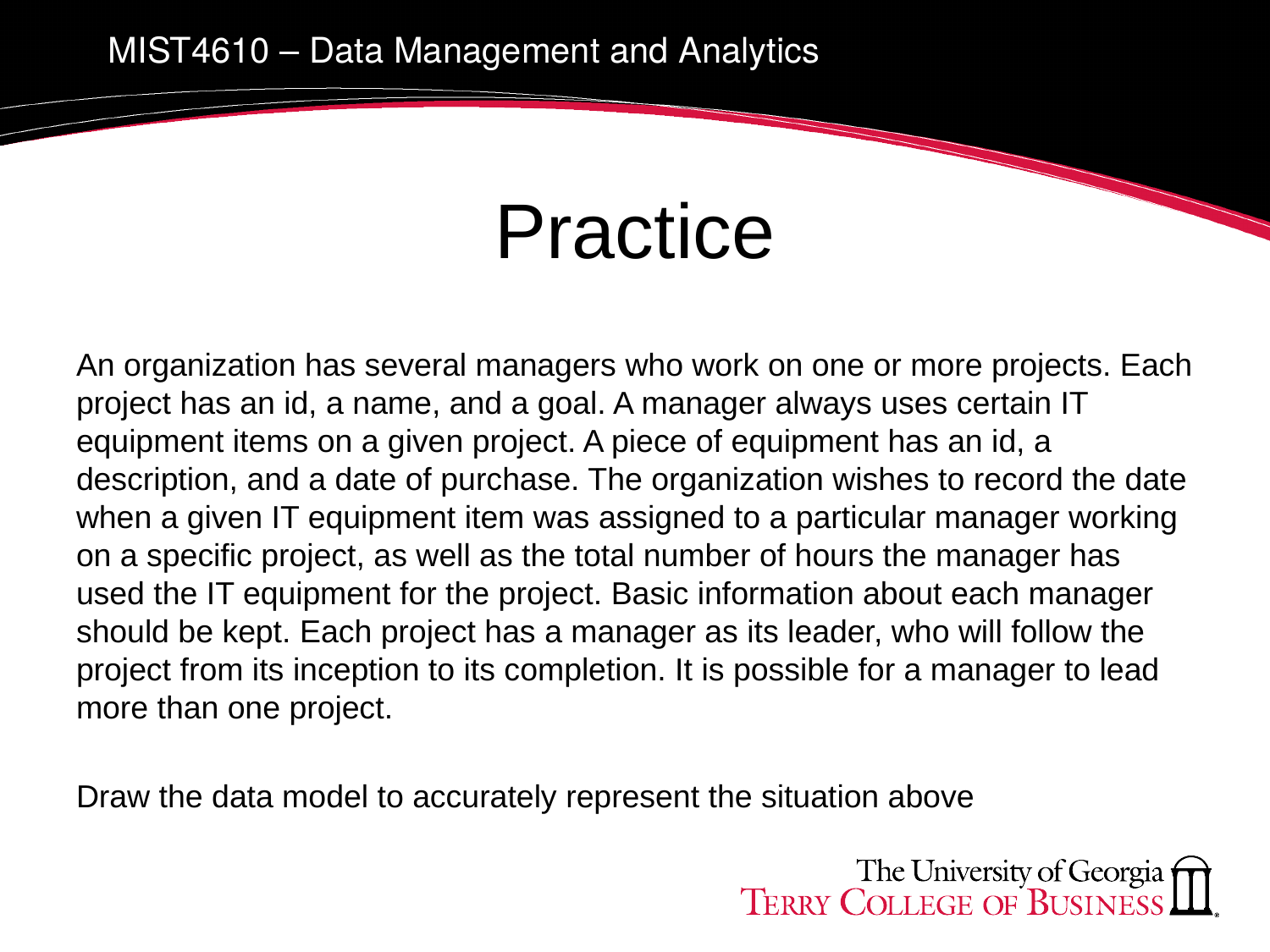

# Practice
An organization has several managers who work on one or more projects. Each project has an id, a name, and a goal. A manager always uses certain IT equipment items on a given project. A piece of equipment has an id, a description, and a date of purchase. The organization wishes to record the date when a given IT equipment item was assigned to a particular manager working on a specific project, as well as the total number of hours the manager has used the IT equipment for the project. Basic information about each manager should be kept. Each project has a manager as its leader, who will follow the project from its inception to its completion. It is possible for a manager to lead more than one project.

Draw the data model to accurately represent the situation above